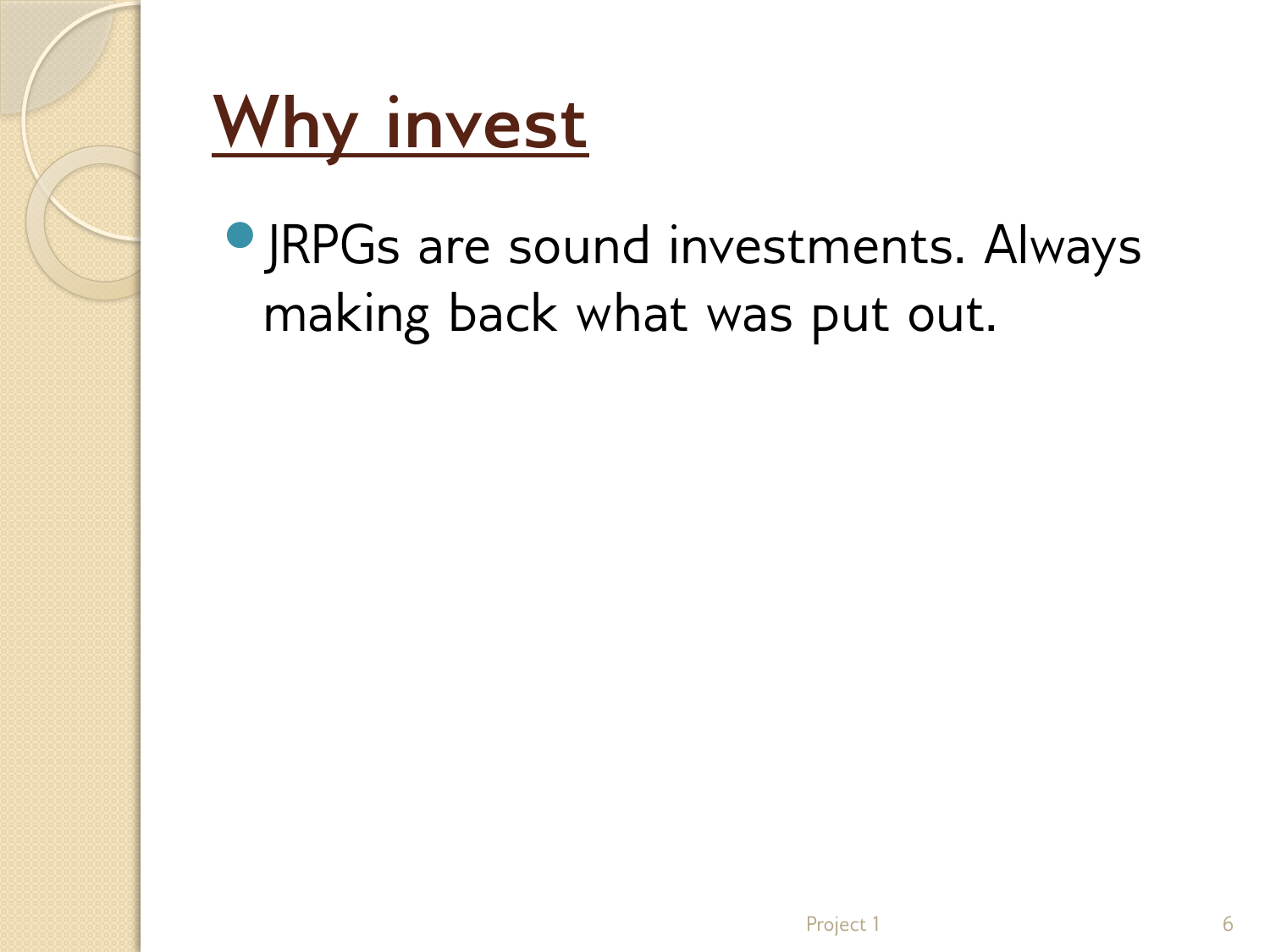

# Why invest
JRPGs are sound investments. Always making back what was put out.
Project 1
6